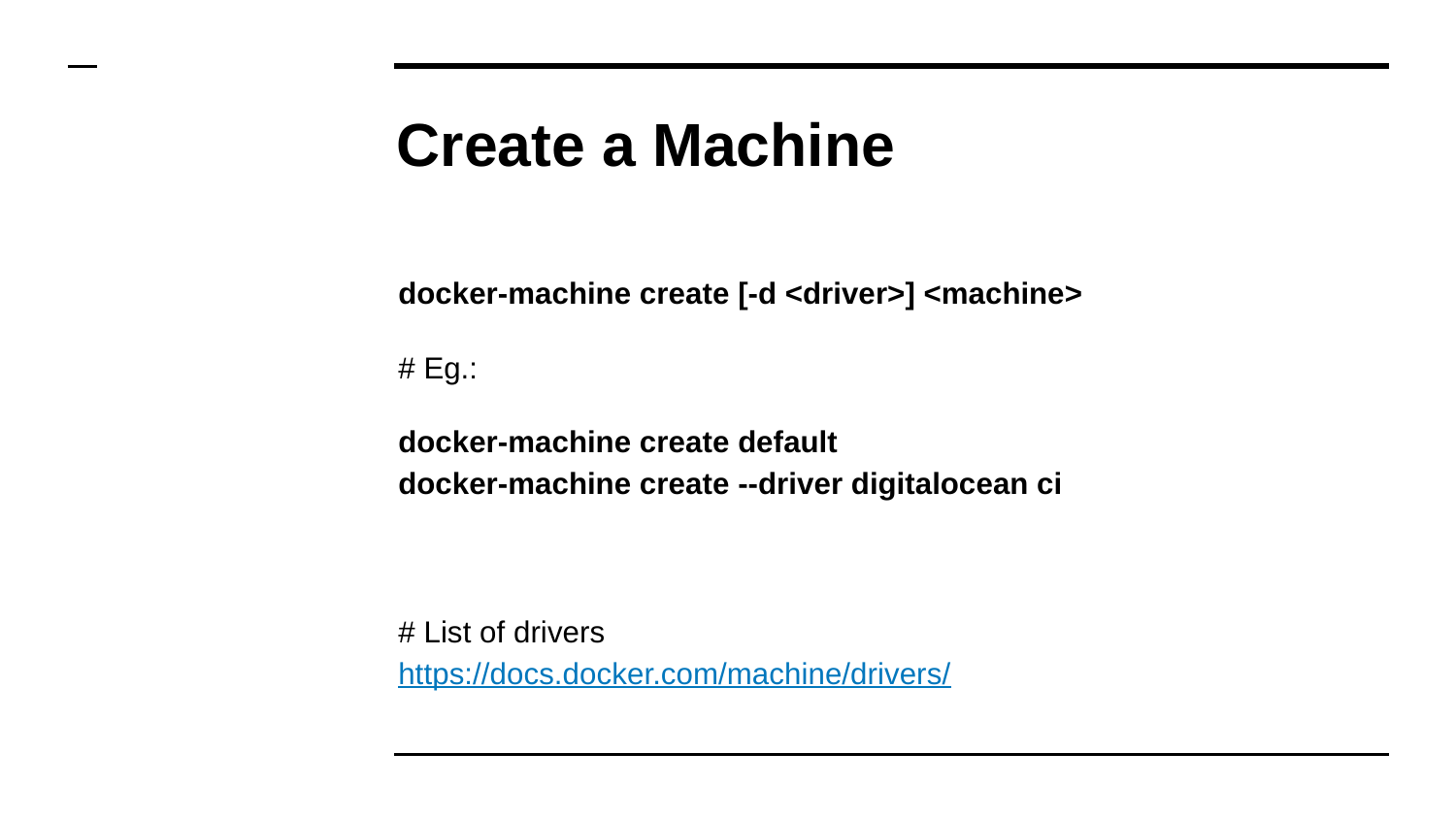

# Create a Machine
docker-machine create [-d <driver>] <machine>
# Eg.:
docker-machine create default
docker-machine create --driver digitalocean ci

# List of drivers https://docs.docker.com/machine/drivers/